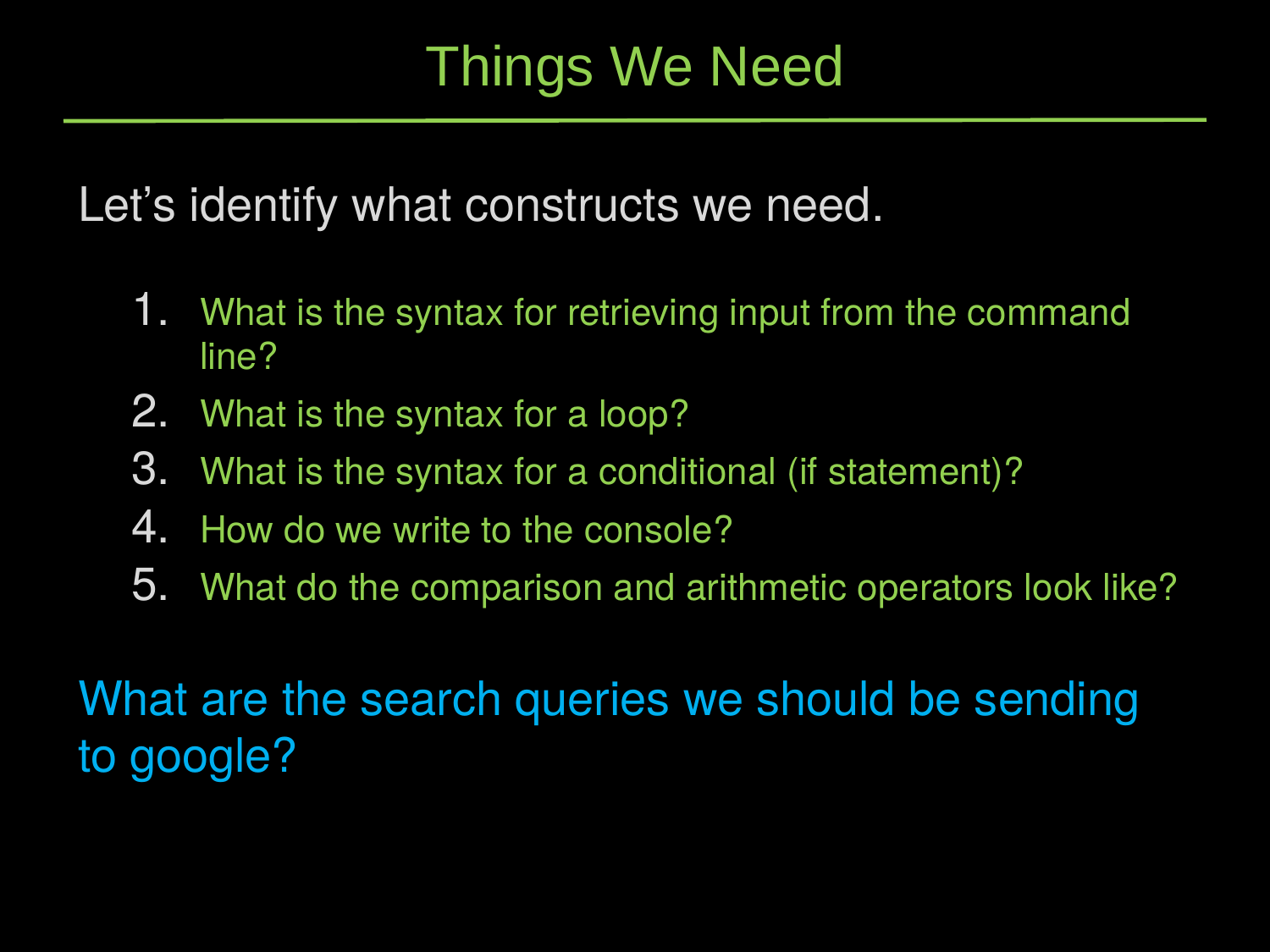

# Things We Need
Let’s identify what constructs we need.

What is the syntax for retrieving input from the command line?
What is the syntax for a loop?
What is the syntax for a conditional (if statement)?
How do we write to the console?
What do the comparison and arithmetic operators look like?

What are the search queries we should be sending to google?